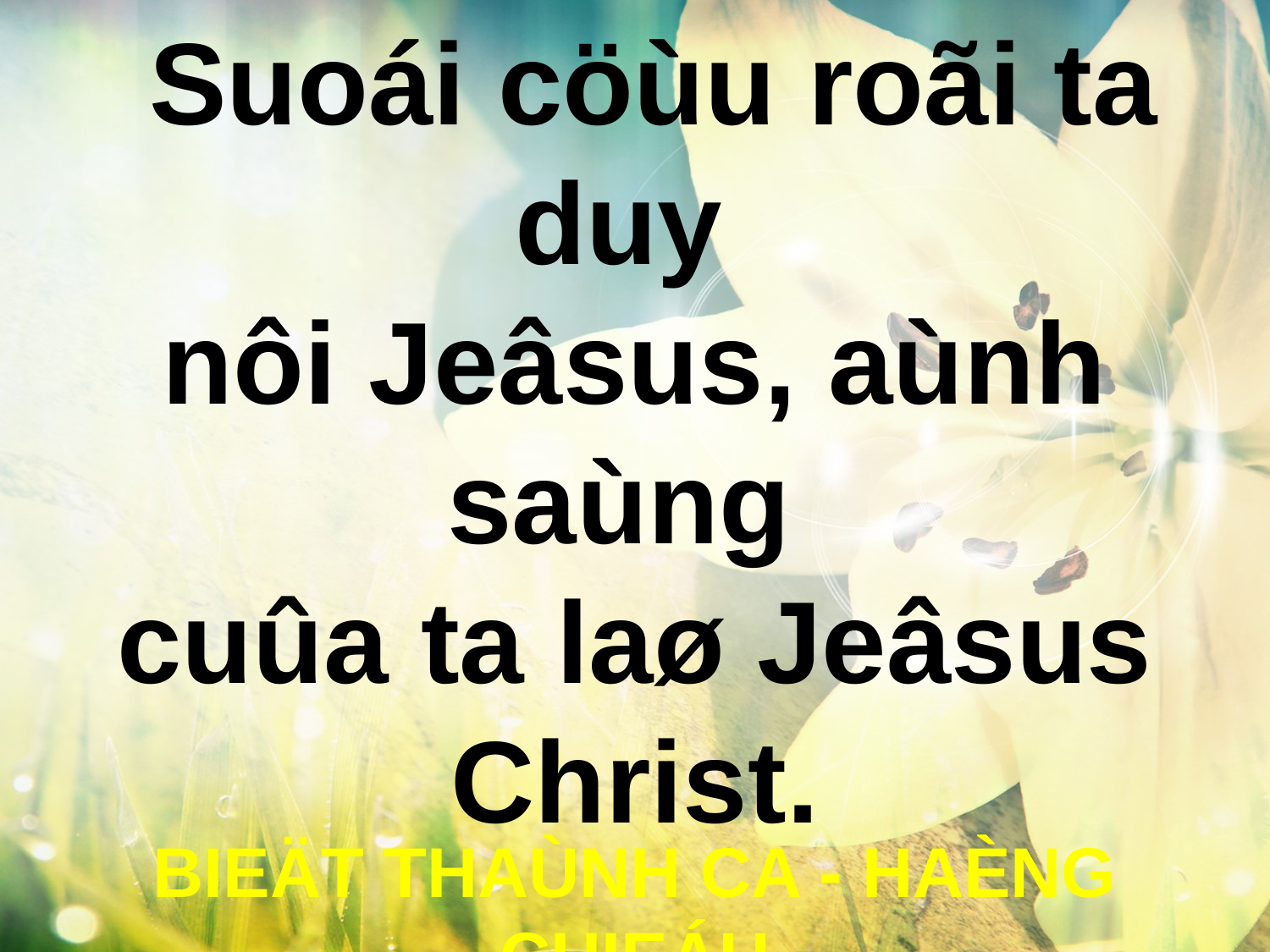

Suoái cöùu roãi ta duy
nôi Jeâsus, aùnh saùng
cuûa ta laø Jeâsus Christ.
BIEÄT THAÙNH CA - HAÈNG CHIEÁU